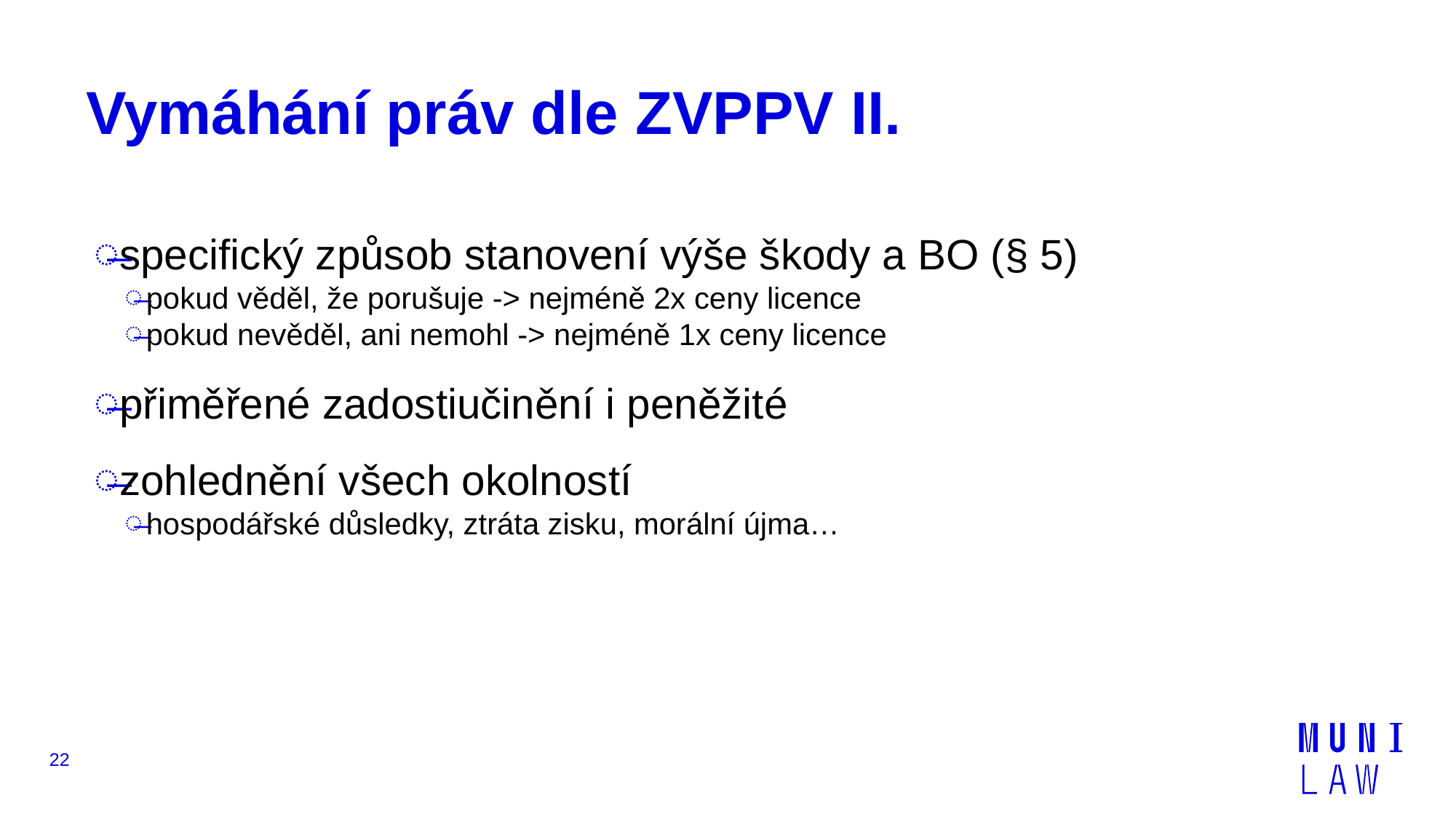

# Vymáhání práv dle ZVPPV II.
specifický způsob stanovení výše škody a BO (§ 5)
pokud věděl, že porušuje -> nejméně 2x ceny licence
pokud nevěděl, ani nemohl -> nejméně 1x ceny licence
přiměřené zadostiučinění i peněžité
zohlednění všech okolností
hospodářské důsledky, ztráta zisku, morální újma…
22